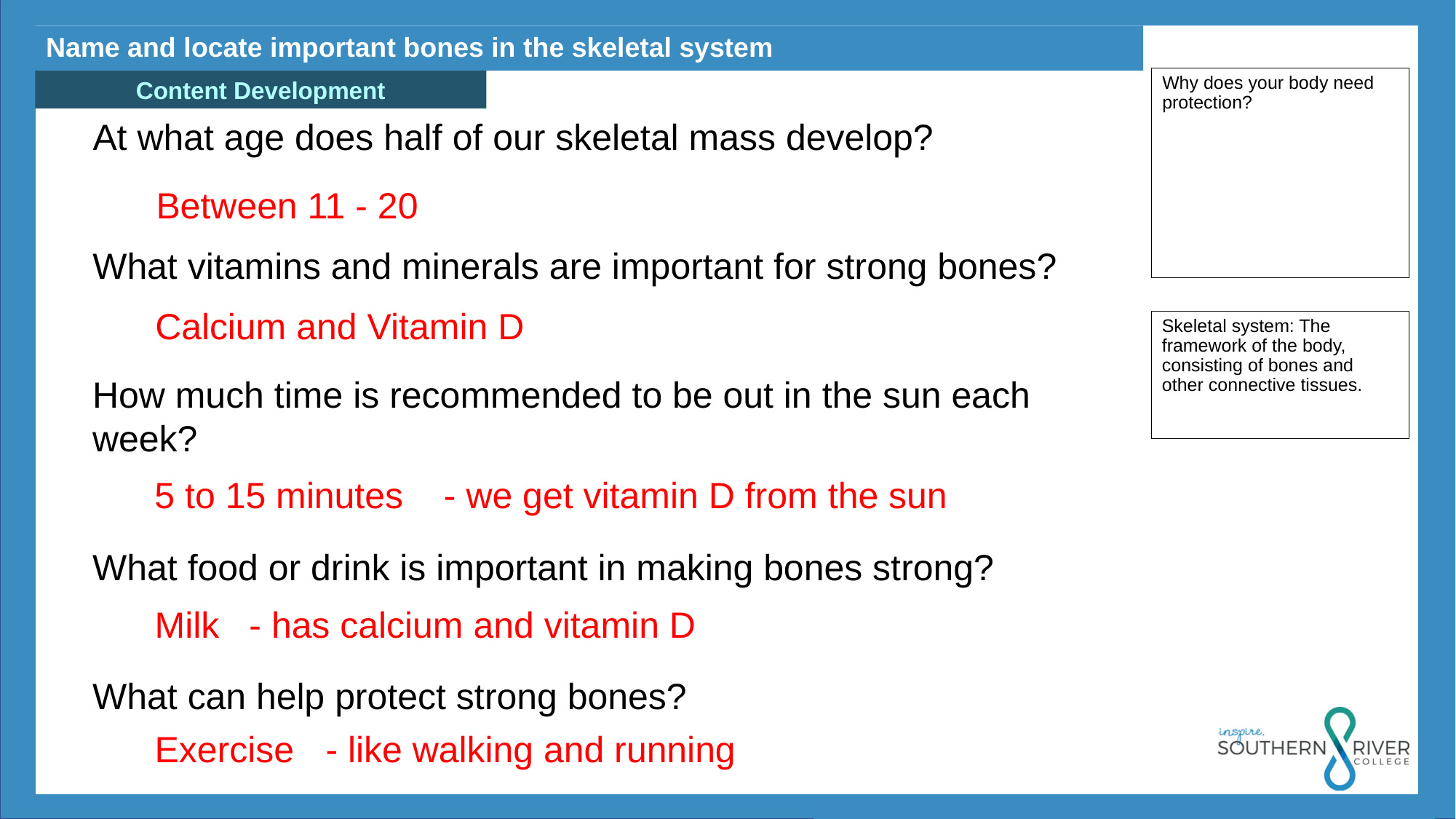

Name and locate important bones in the skeletal system

Why does your body need protection?
At what age does half of our skeletal mass develop?
Between 11 - 20
What vitamins and minerals are important for strong bones?

Calcium and Vitamin D
Skeletal system: The framework of the body, consisting of bones and other connective tissues.

How much time is recommended to be out in the sun each week?
5 to 15 minutes
- we get vitamin D from the sun
What food or drink is important in making bones strong?
Milk
- has calcium and vitamin D
What can help protect strong bones?
Exercise
- like walking and running